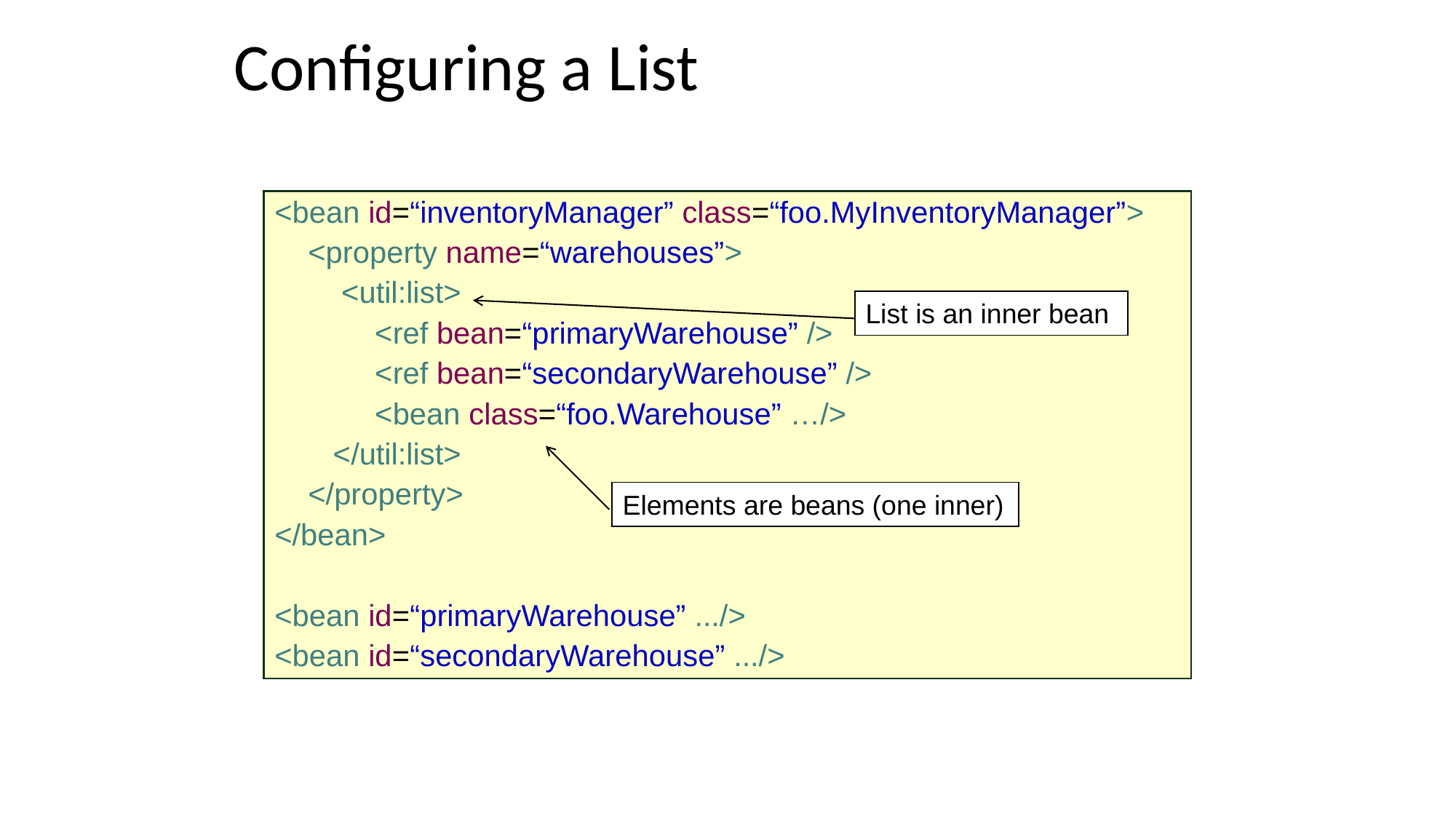

Configuring a List
<bean id=“inventoryManager” class=“foo.MyInventoryManager”>
    <property name=“warehouses”>
        <util:list>
            <ref bean=“primaryWarehouse” />
            <ref bean=“secondaryWarehouse” />
            <bean class=“foo.Warehouse” …/>
       </util:list>
    </property>
</bean>

<bean id=“primaryWarehouse” .../>
<bean id=“secondaryWarehouse” .../>
List is an inner bean

Elements are beans (one inner)